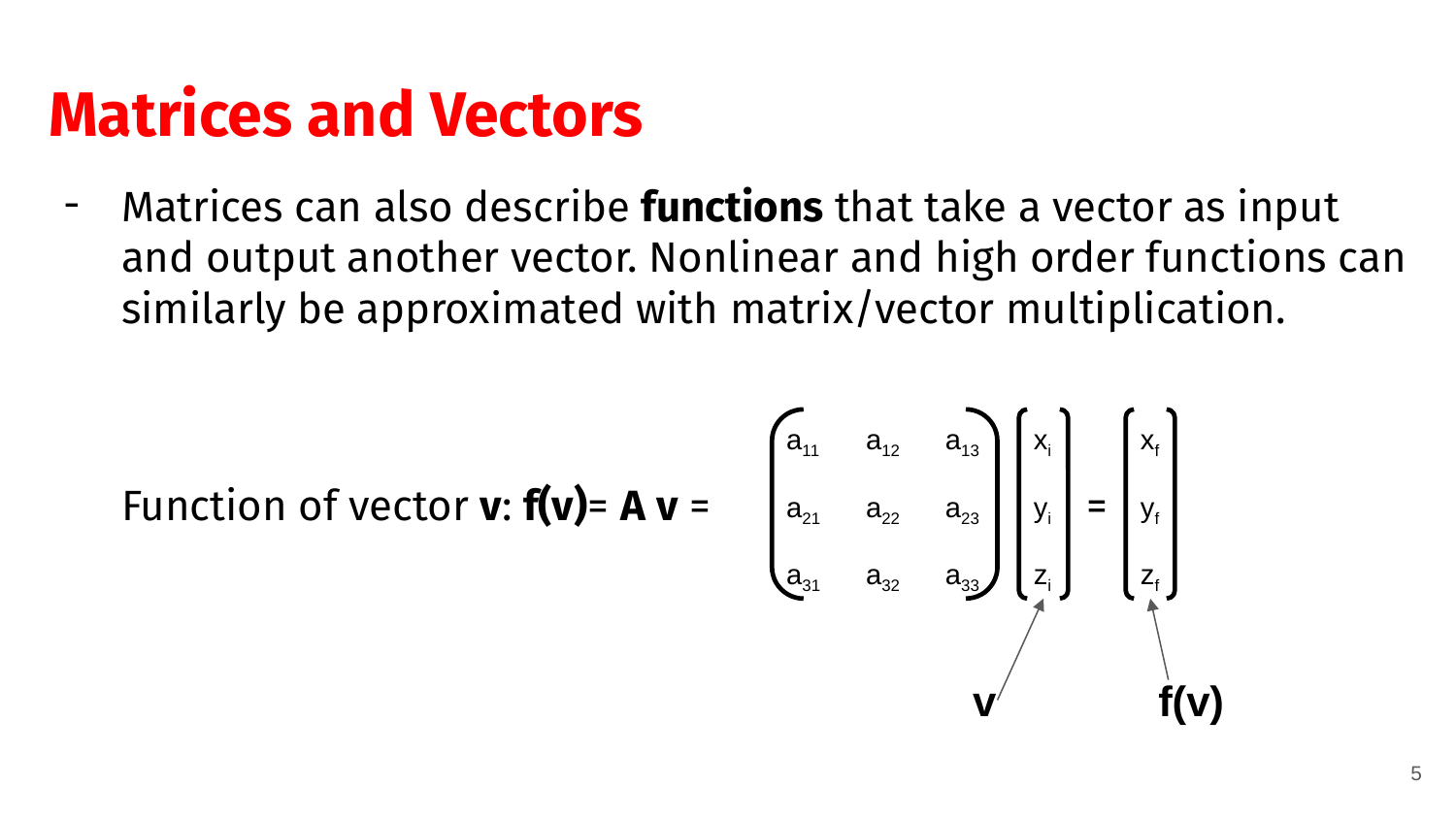

Matrices and Vectors
Matrices can also describe functions that take a vector as input and output another vector. Nonlinear and high order functions can similarly be approximated with matrix/vector multiplication.
| xi |
| --- |
| yi |
| zi |

| a11 | a12 | a13 |
| --- | --- | --- |
| a21 | a22 | a23 |
| a31 | a32 | a33 |

| xf |
| --- |
| yf |
| zf |

=
Function of vector v: f(v)= A v =
v
f(v)
5